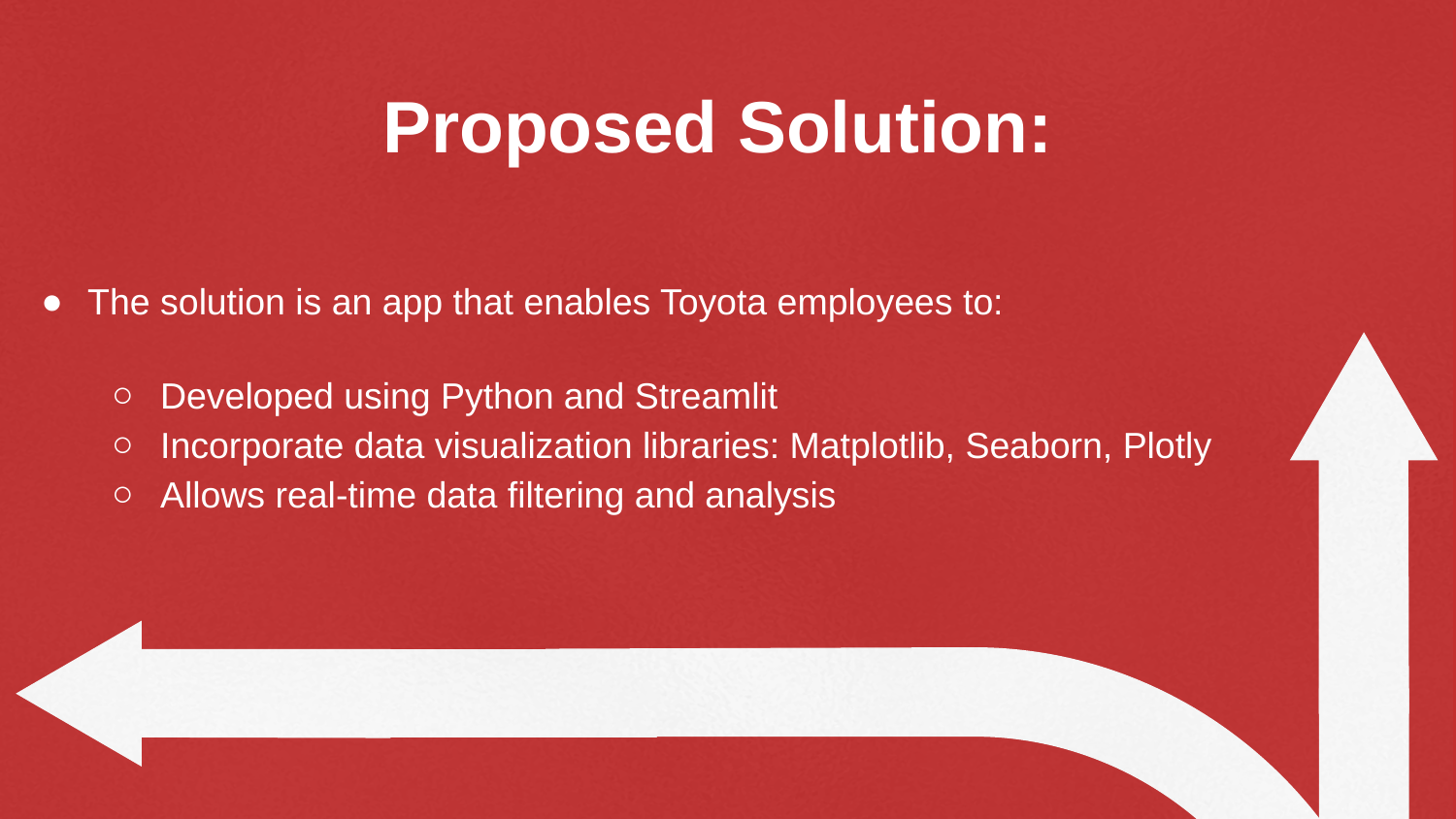

# Proposed Solution:
The solution is an app that enables Toyota employees to:

Developed using Python and Streamlit
Incorporate data visualization libraries: Matplotlib, Seaborn, Plotly
Allows real-time data filtering and analysis